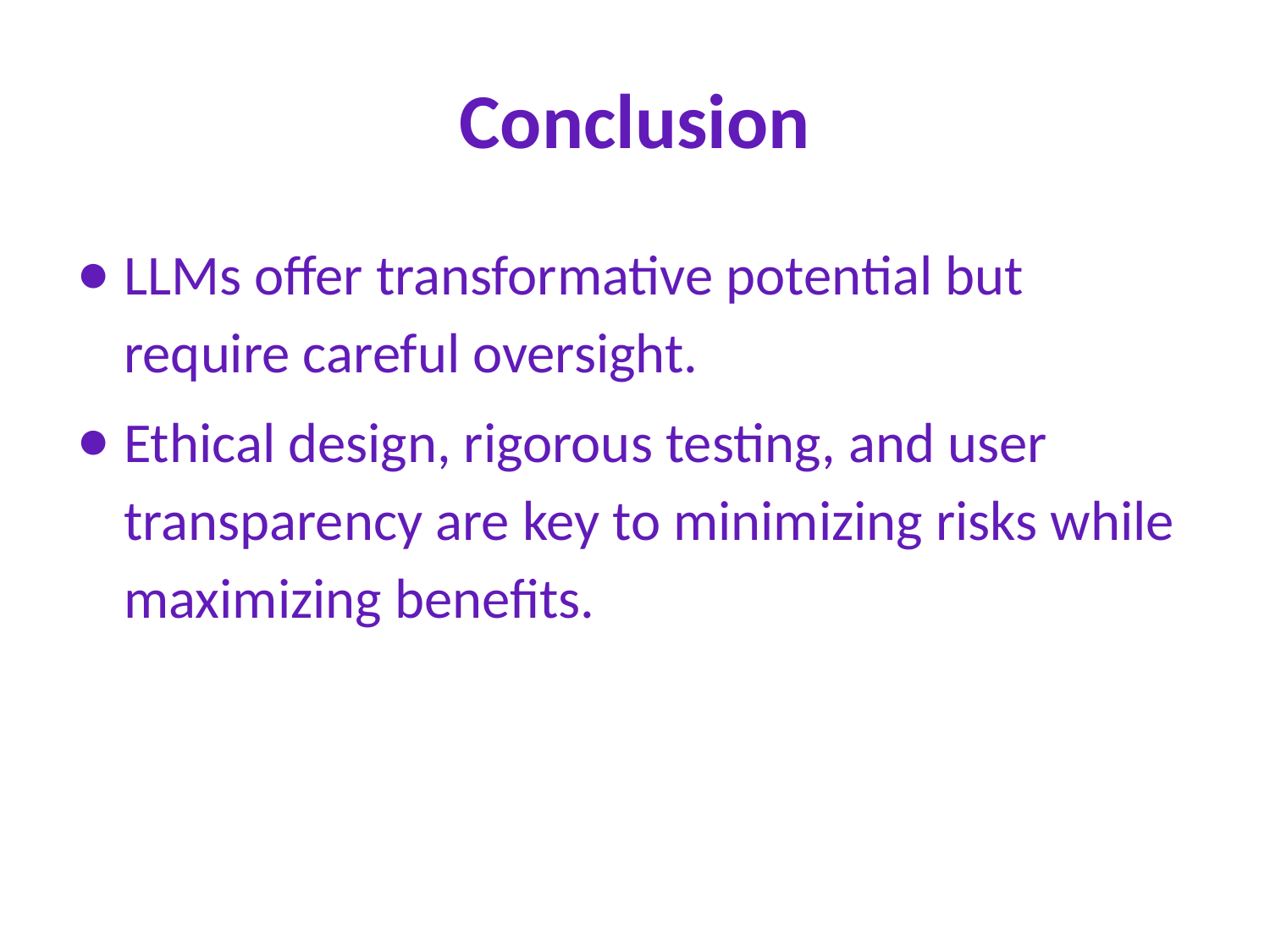

# Conclusion
LLMs offer transformative potential but require careful oversight.
Ethical design, rigorous testing, and user transparency are key to minimizing risks while maximizing benefits.